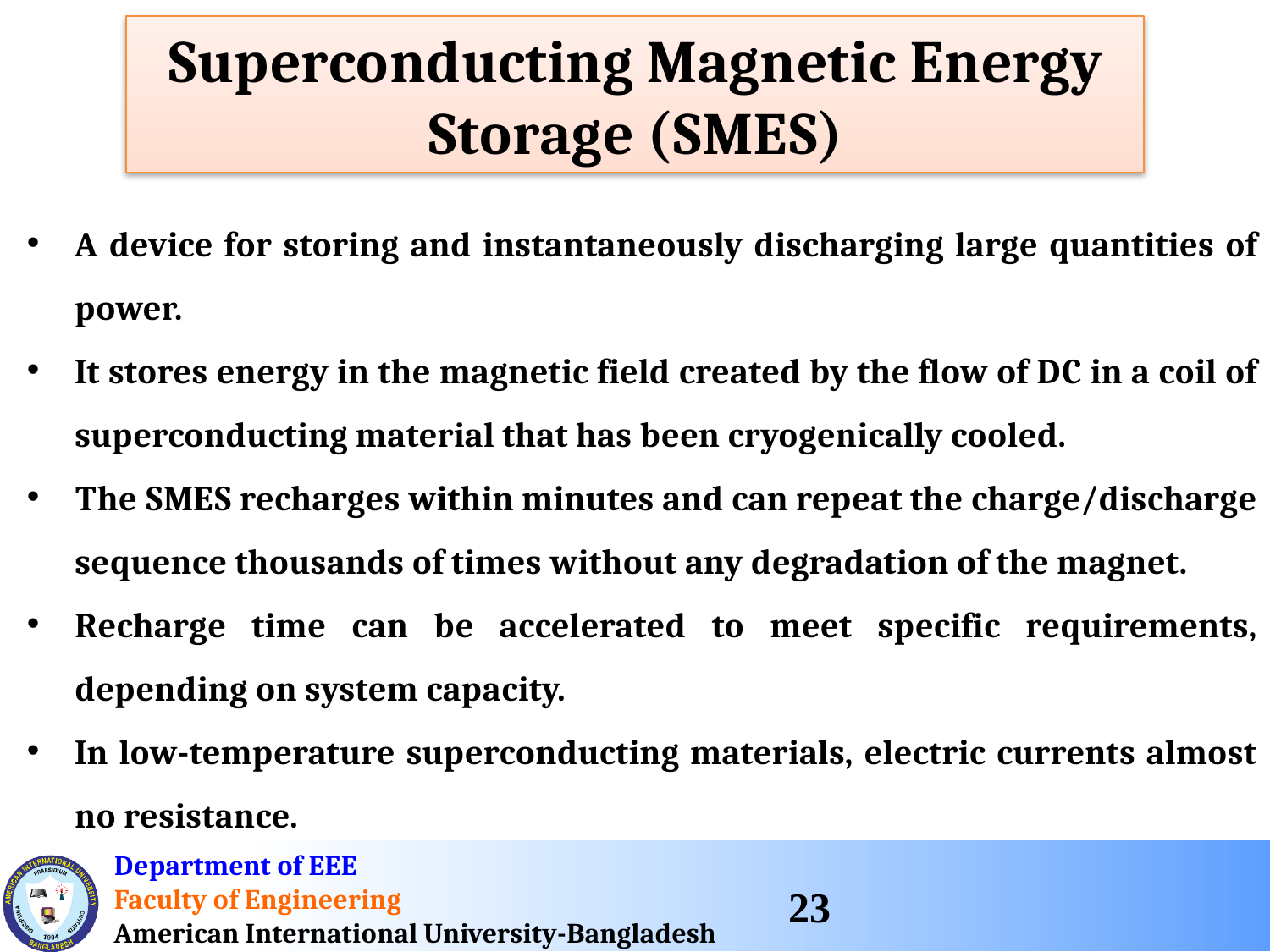

Superconducting Magnetic Energy Storage (SMES)
A device for storing and instantaneously discharging large quantities of power.
It stores energy in the magnetic field created by the flow of DC in a coil of superconducting material that has been cryogenically cooled.
The SMES recharges within minutes and can repeat the charge/discharge sequence thousands of times without any degradation of the magnet.
Recharge time can be accelerated to meet specific requirements, depending on system capacity.
In low-temperature superconducting materials, electric currents almost no resistance.

23